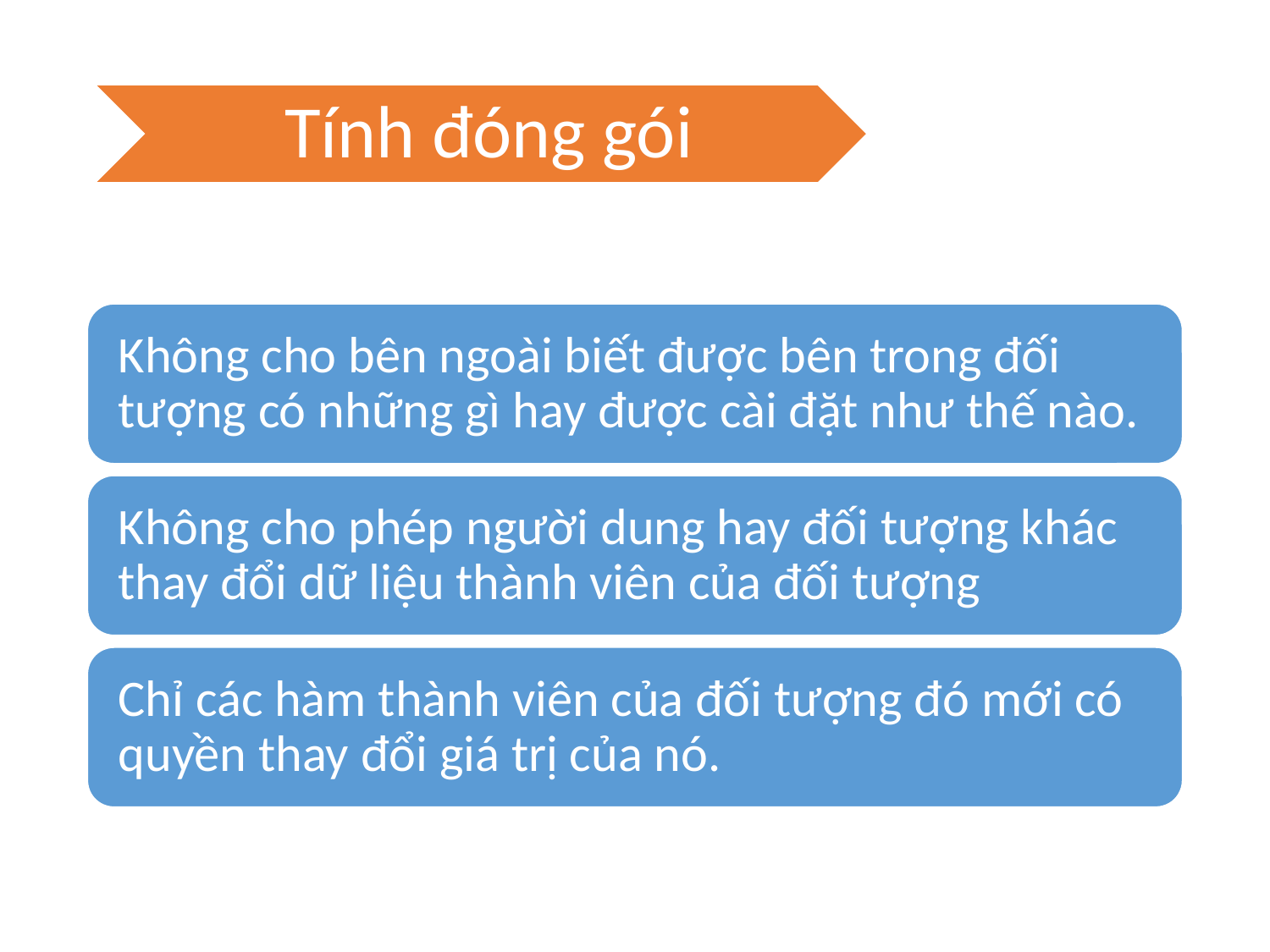

Tính đóng gói
Không cho bên ngoài biết được bên trong đối tượng có những gì hay được cài đặt như thế nào.
Không cho phép người dung hay đối tượng khác thay đổi dữ liệu thành viên của đối tượng
Chỉ các hàm thành viên của đối tượng đó mới có quyền thay đổi giá trị của nó.